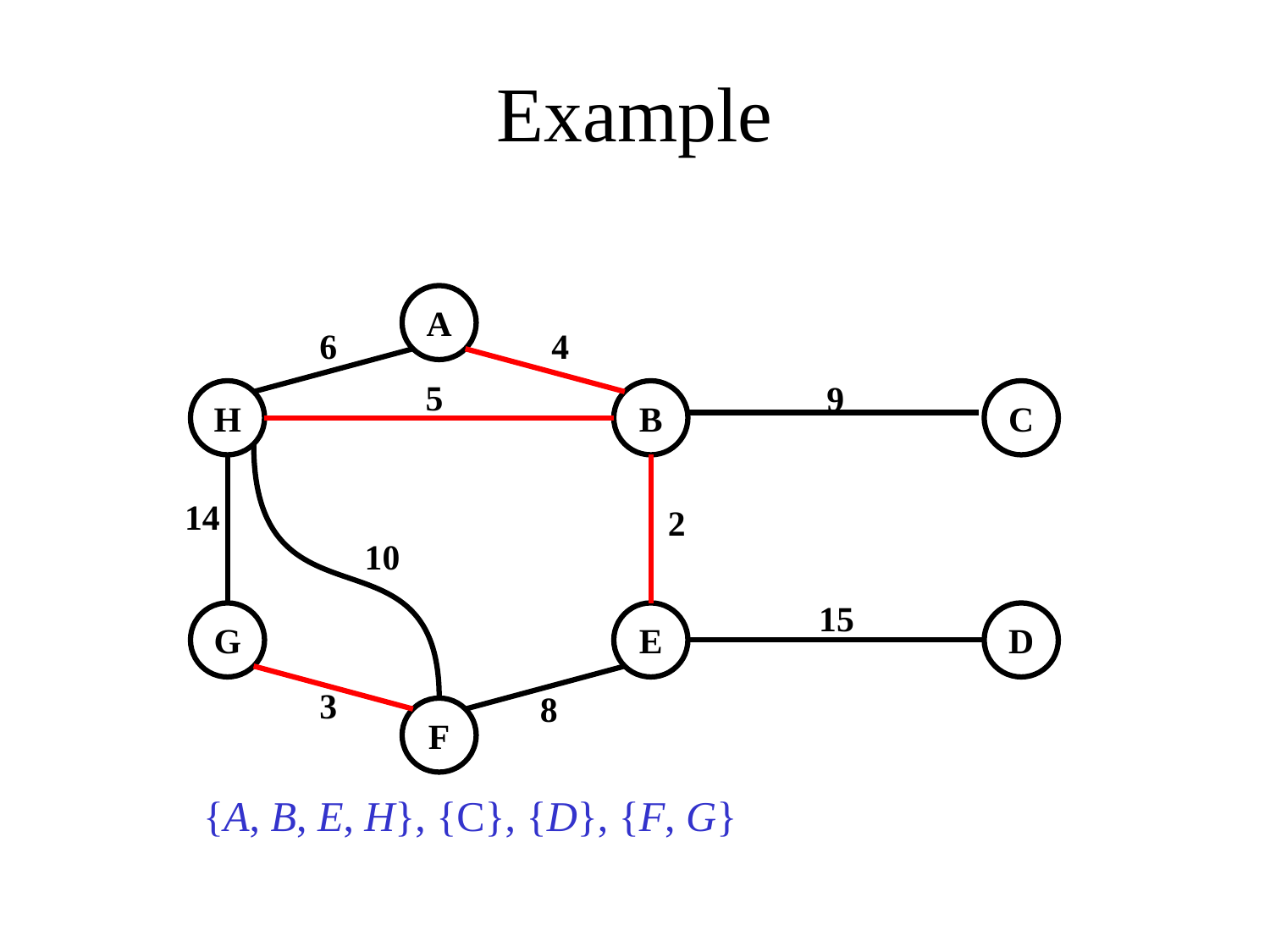

# Example
A
6
4
5
9
H
B
C
14
2
10
15
G
E
D
3
8
F
{A, B, E, H}, {C}, {D}, {F, G}
32